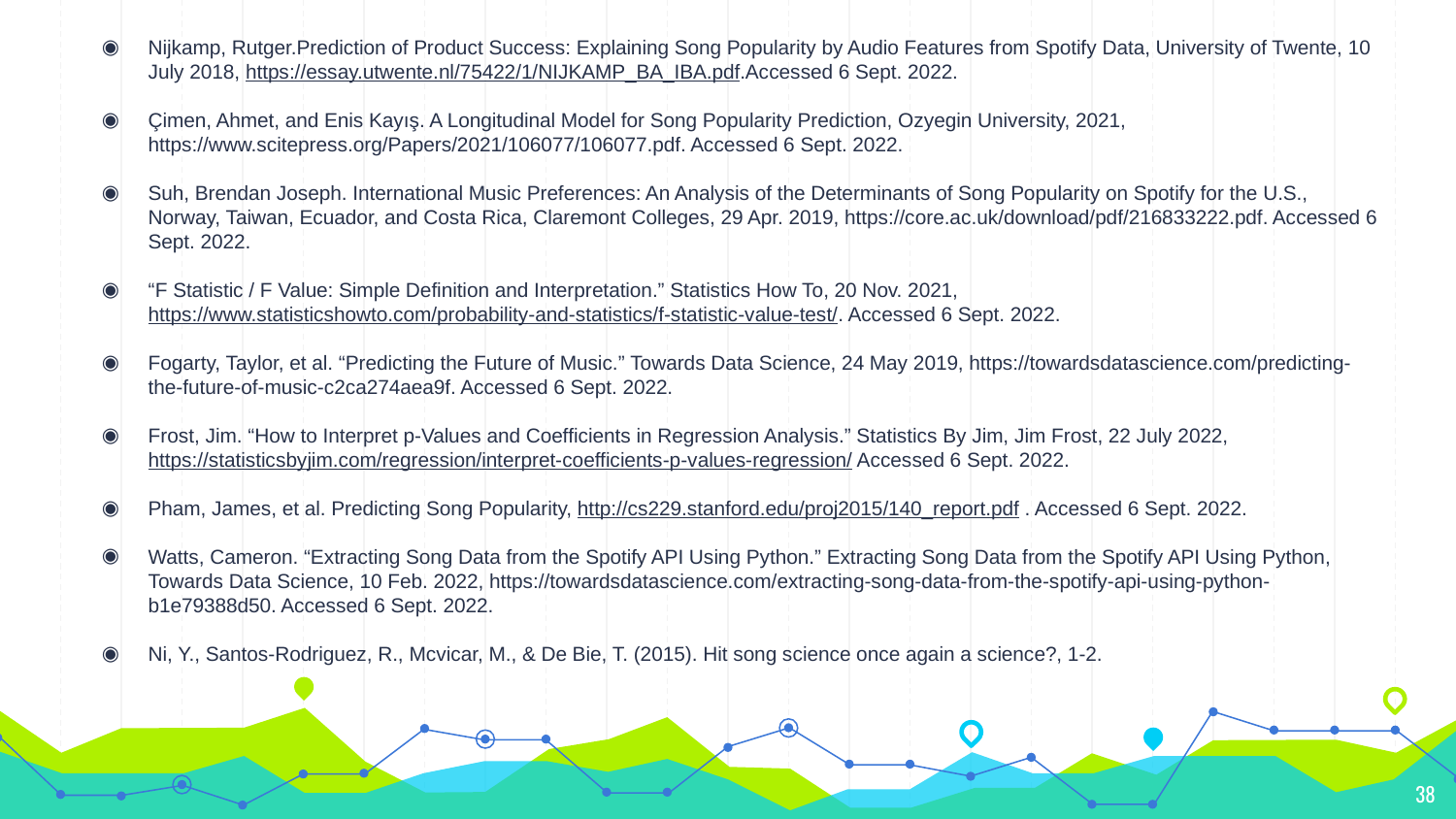

Nijkamp, Rutger.Prediction of Product Success: Explaining Song Popularity by Audio Features from Spotify Data, University of Twente, 10 July 2018, https://essay.utwente.nl/75422/1/NIJKAMP_BA_IBA.pdf.Accessed 6 Sept. 2022.

Çimen, Ahmet, and Enis Kayış. A Longitudinal Model for Song Popularity Prediction, Ozyegin University, 2021, https://www.scitepress.org/Papers/2021/106077/106077.pdf. Accessed 6 Sept. 2022.

Suh, Brendan Joseph. International Music Preferences: An Analysis of the Determinants of Song Popularity on Spotify for the U.S., Norway, Taiwan, Ecuador, and Costa Rica, Claremont Colleges, 29 Apr. 2019, https://core.ac.uk/download/pdf/216833222.pdf. Accessed 6 Sept. 2022.

“F Statistic / F Value: Simple Definition and Interpretation.” Statistics How To, 20 Nov. 2021, https://www.statisticshowto.com/probability-and-statistics/f-statistic-value-test/. Accessed 6 Sept. 2022.

Fogarty, Taylor, et al. “Predicting the Future of Music.” Towards Data Science, 24 May 2019, https://towardsdatascience.com/predicting-the-future-of-music-c2ca274aea9f. Accessed 6 Sept. 2022.

Frost, Jim. “How to Interpret p-Values and Coefficients in Regression Analysis.” Statistics By Jim, Jim Frost, 22 July 2022, https://statisticsbyjim.com/regression/interpret-coefficients-p-values-regression/ Accessed 6 Sept. 2022.

Pham, James, et al. Predicting Song Popularity, http://cs229.stanford.edu/proj2015/140_report.pdf . Accessed 6 Sept. 2022.

Watts, Cameron. “Extracting Song Data from the Spotify API Using Python.” Extracting Song Data from the Spotify API Using Python, Towards Data Science, 10 Feb. 2022, https://towardsdatascience.com/extracting-song-data-from-the-spotify-api-using-python-b1e79388d50. Accessed 6 Sept. 2022.

Ni, Y., Santos-Rodriguez, R., Mcvicar, M., & De Bie, T. (2015). Hit song science once again a science?, 1-2.

38